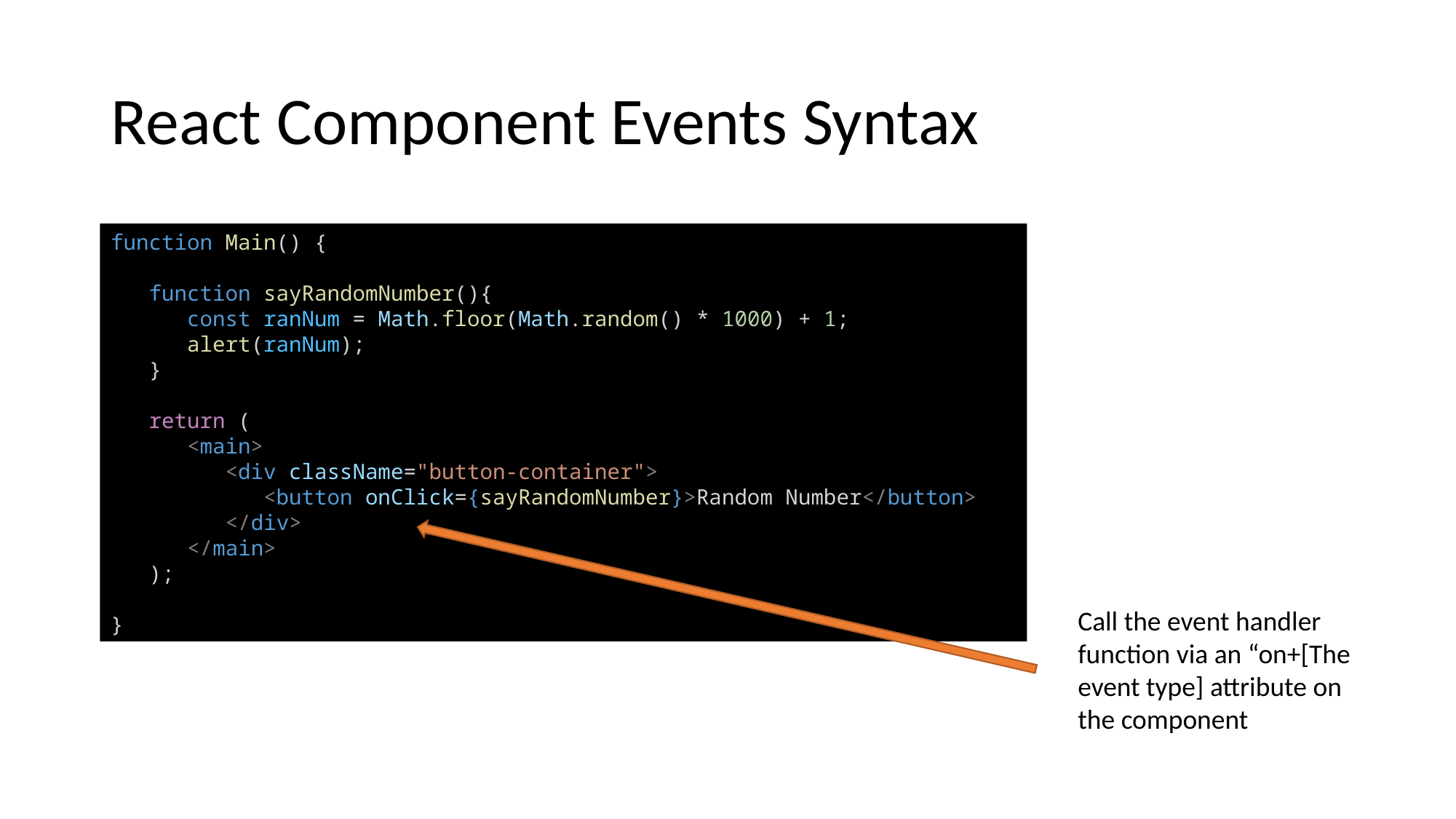

# React Component Events Syntax
function Main() {
   function sayRandomNumber(){
      const ranNum = Math.floor(Math.random() * 1000) + 1;
      alert(ranNum);
   }
   return (
      <main>
         <div className="button-container">
            <button onClick={sayRandomNumber}>Random Number</button>
         </div>
      </main>
   );
}

Call the event handler function via an “on+[The event type] attribute on the component